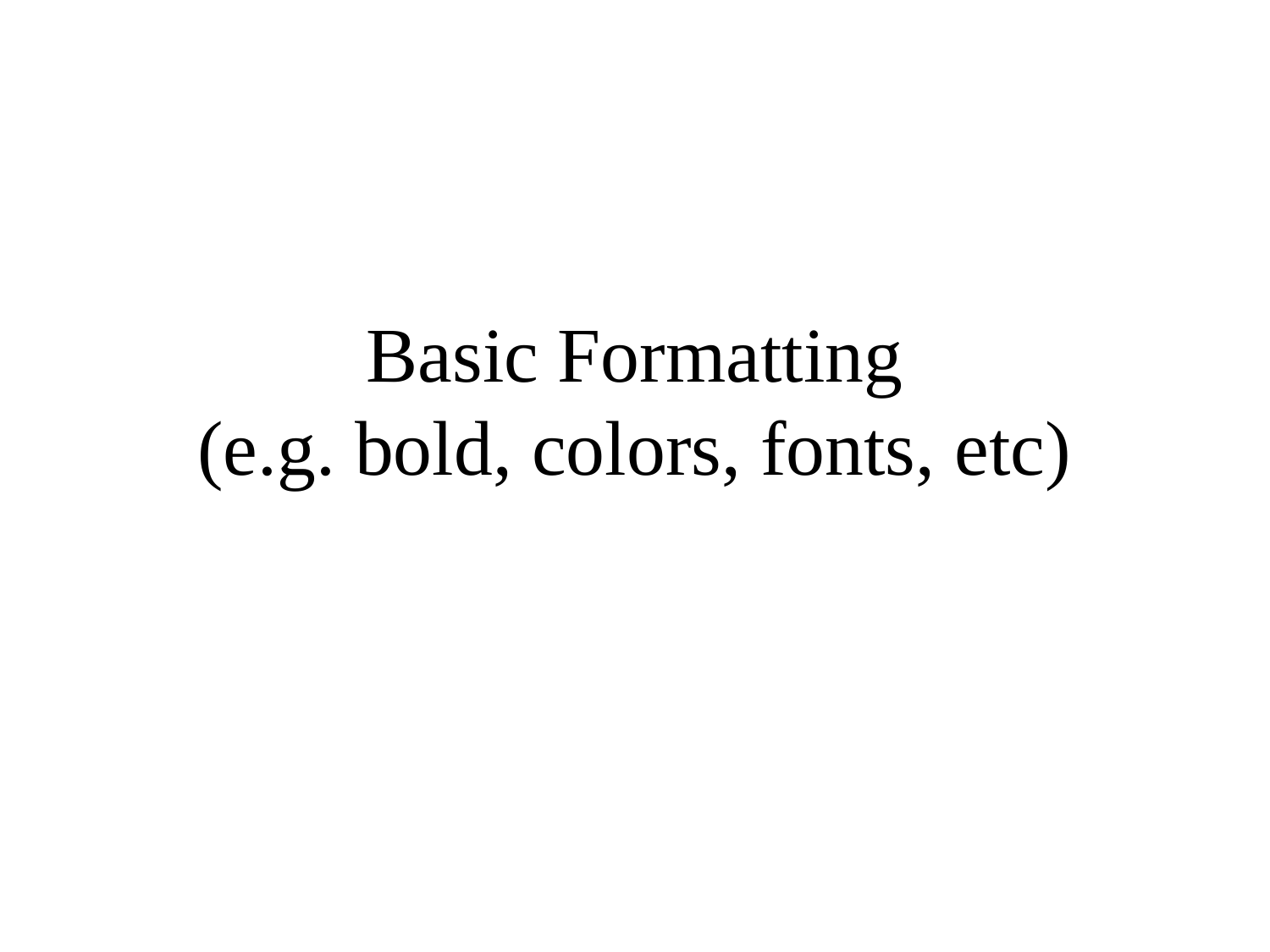

# Basic Formatting (e.g. bold, colors, fonts, etc)

20